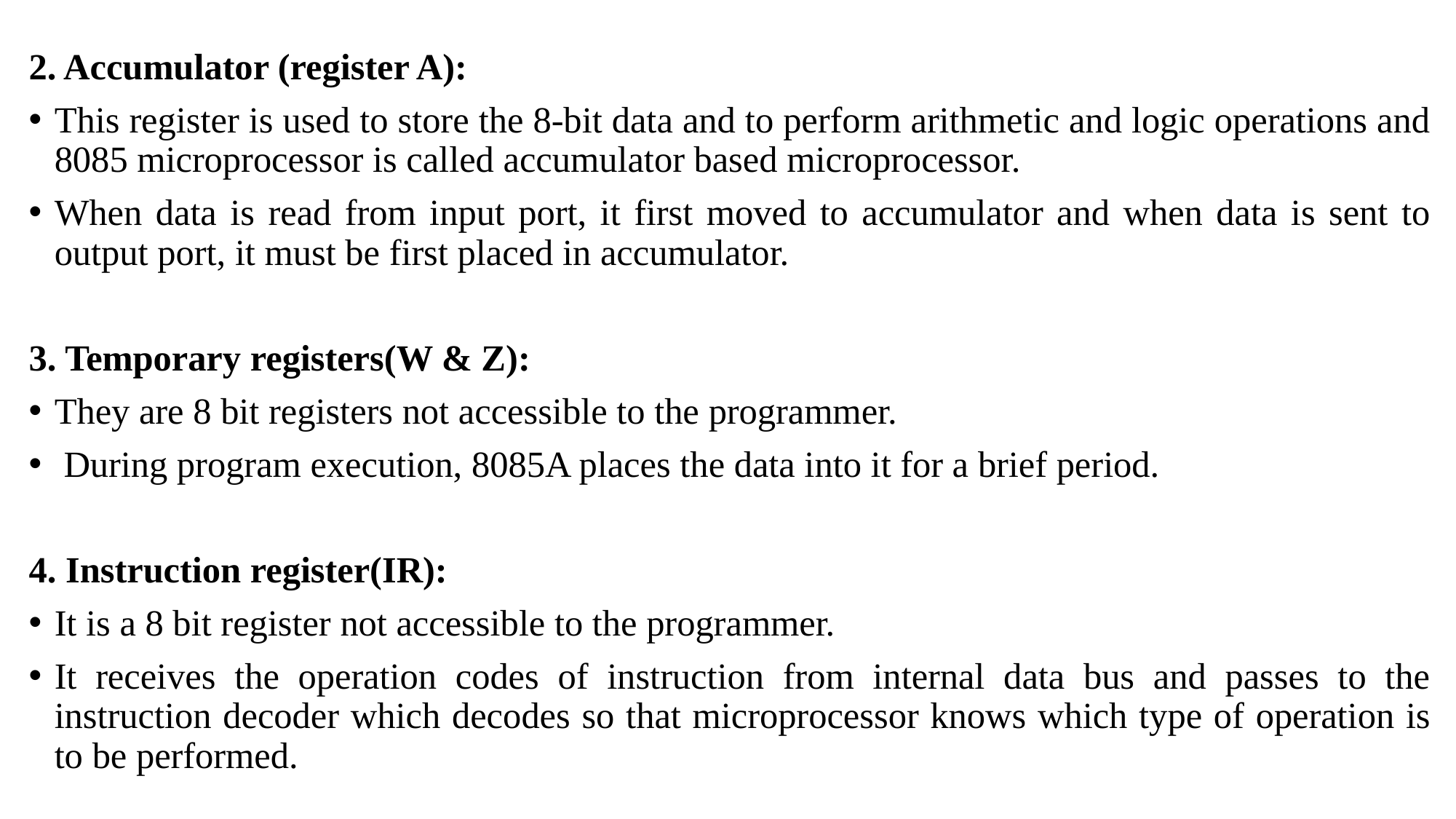

2. Accumulator (register A):
This register is used to store the 8-bit data and to perform arithmetic and logic operations and 8085 microprocessor is called accumulator based microprocessor.
When data is read from input port, it first moved to accumulator and when data is sent to output port, it must be first placed in accumulator.

3. Temporary registers(W & Z):
They are 8 bit registers not accessible to the programmer.
 During program execution, 8085A places the data into it for a brief period.

4. Instruction register(IR):
It is a 8 bit register not accessible to the programmer.
It receives the operation codes of instruction from internal data bus and passes to the instruction decoder which decodes so that microprocessor knows which type of operation is to be performed.